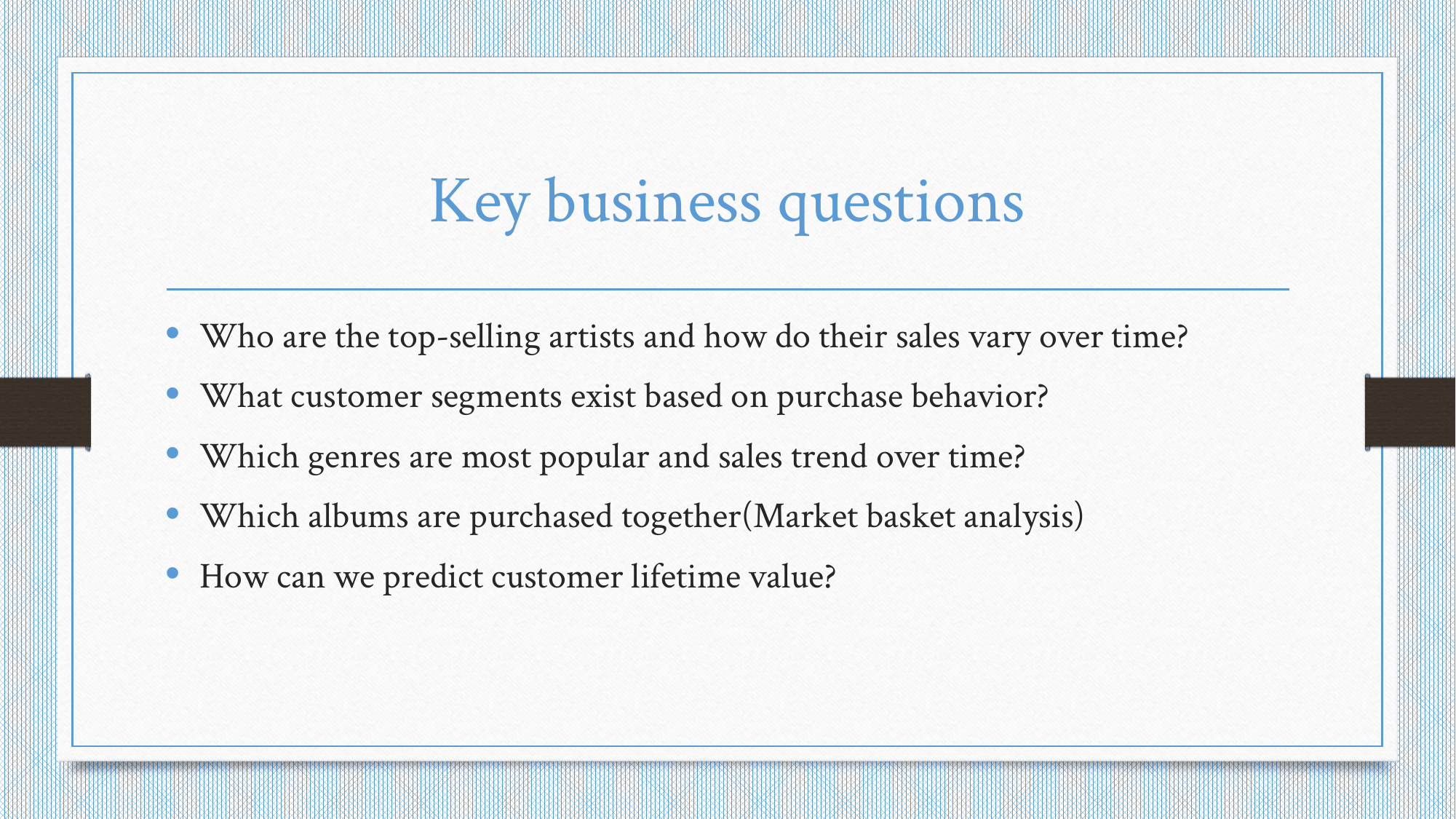

# Key business questions
Who are the top-selling artists and how do their sales vary over time?
What customer segments exist based on purchase behavior?
Which genres are most popular and sales trend over time?
Which albums are purchased together(Market basket analysis)
How can we predict customer lifetime value?